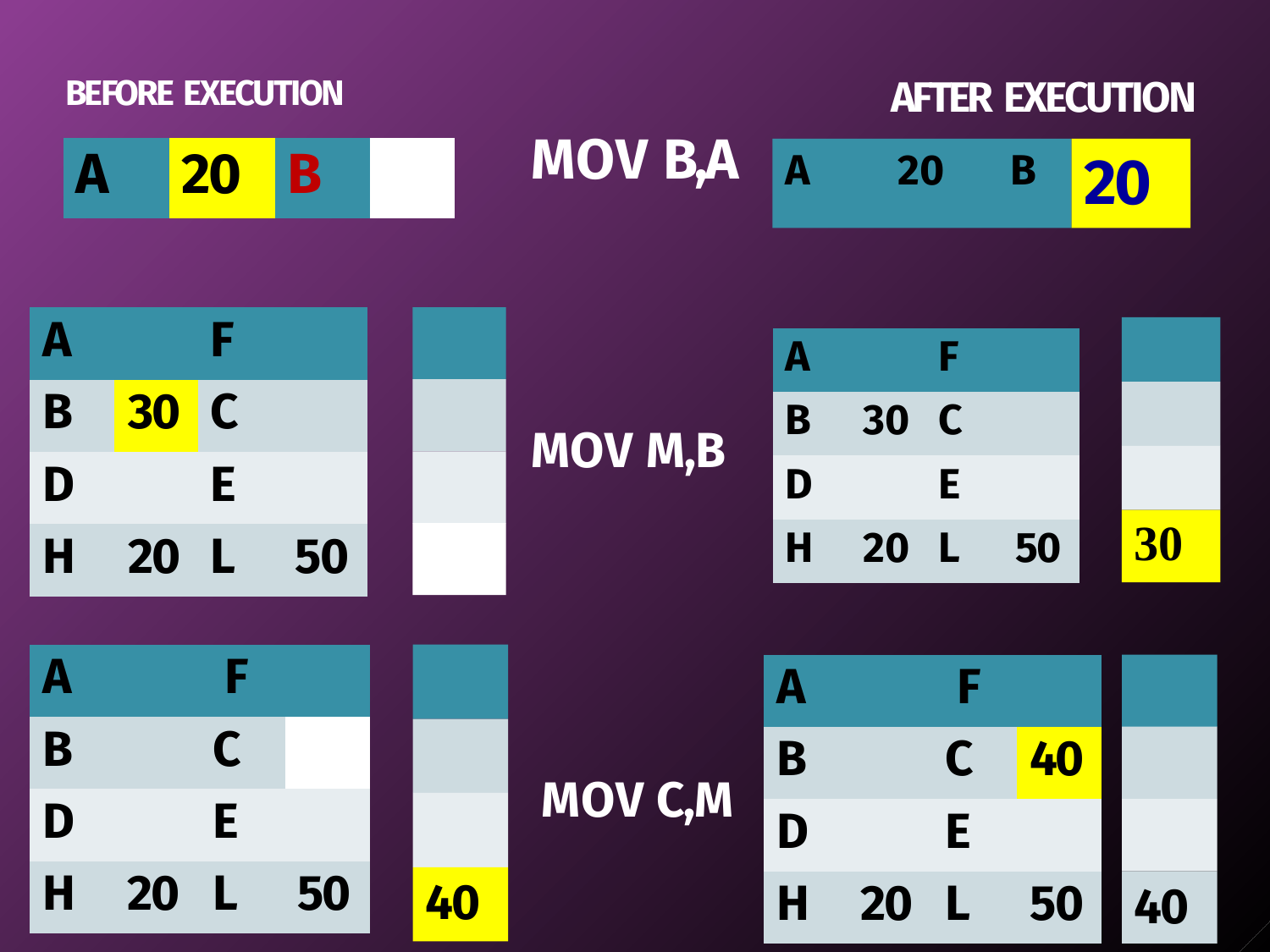

BEFORE EXECUTION
AFTER EXECUTION
MOV B,A
| A | 20 | B |  |
| --- | --- | --- | --- |

20
A	20	B
| A |  | F |  |
| --- | --- | --- | --- |
| B | 30 | C |  |
| D |  | E |  |
| H | 20 | L | 50 |

| A |  | F |  |
| --- | --- | --- | --- |
| B | 30 | C |  |
| D |  | E |  |
| H | 20 | L | 50 |
MOV M,B
30
| A F |  |  |  |
| --- | --- | --- | --- |
| B |  | C |  |
| D |  | E |  |
| H | 20 | L | 50 |
| A F |  |  |  |
| --- | --- | --- | --- |
| B |  | C | 40 |
| D |  | E |  |
| H | 20 | L | 50 |

MOV C,M
40
40